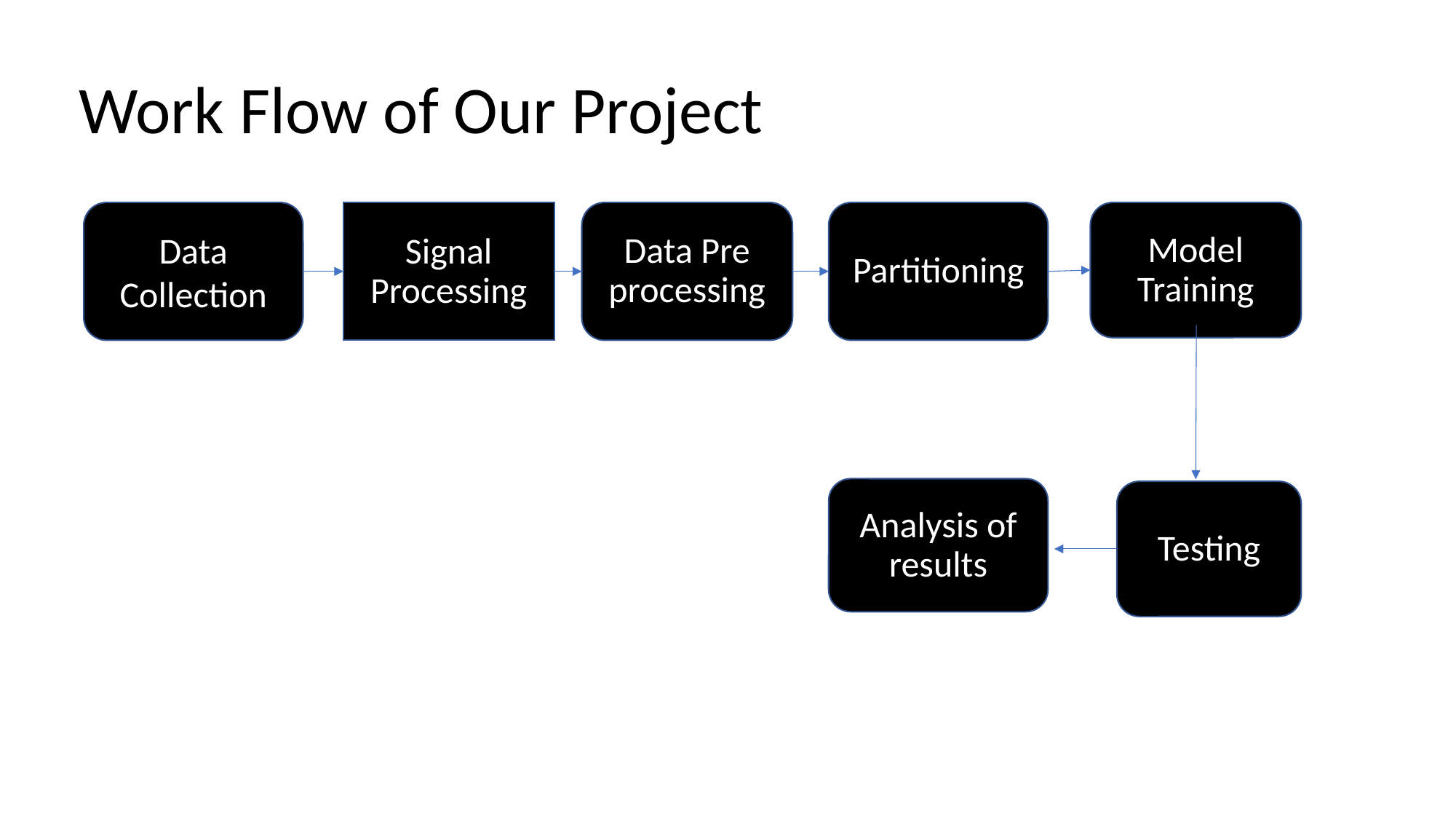

# Work Flow of Our Project
Data Collection
Signal Processing
Model Training
Data Pre processing
Partitioning
Analysis of results
Testing